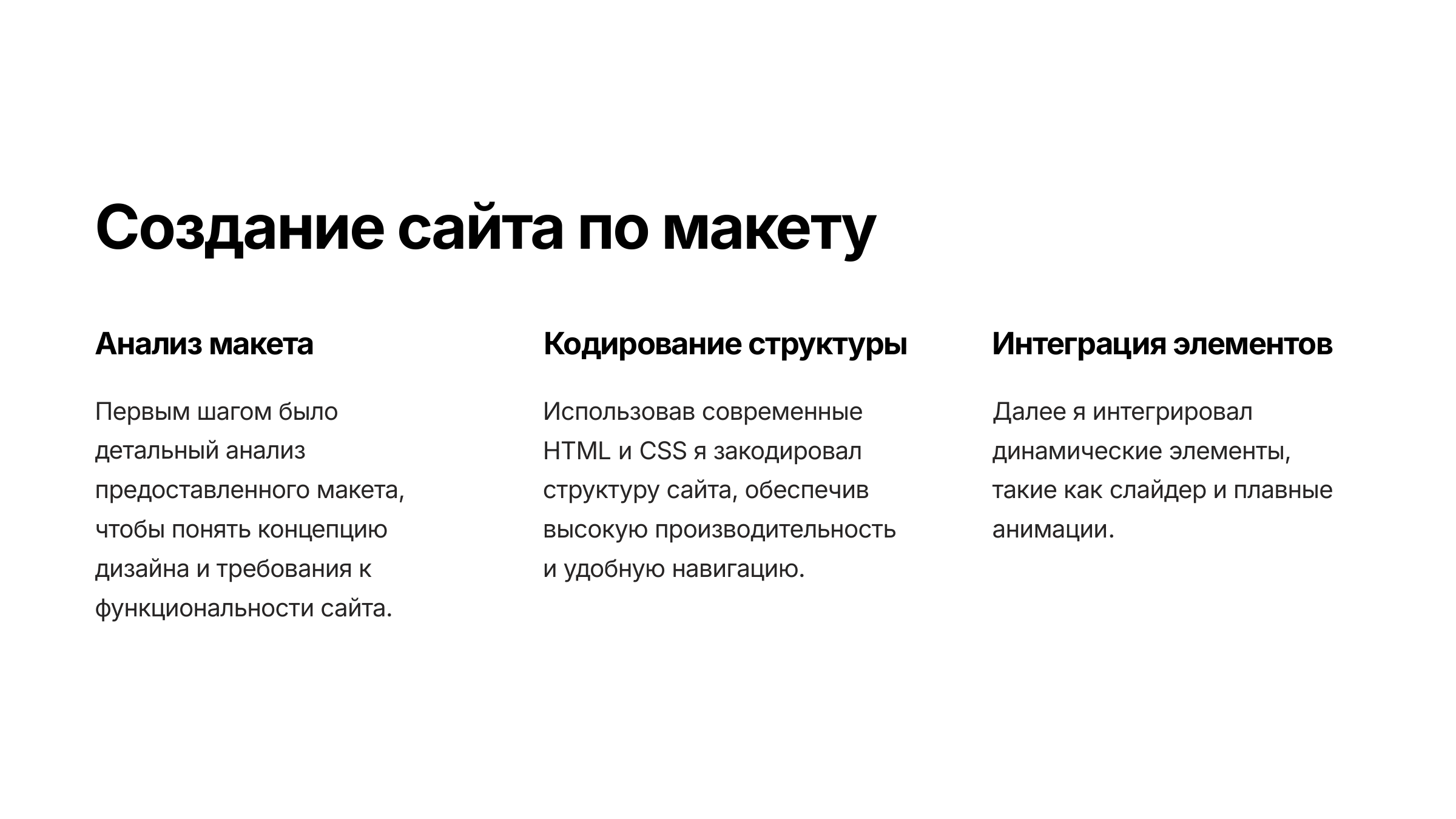

Создание сайта по макету
Анализ макета
Кодирование структуры
Интеграция элементов
Первым шагом было детальный анализ предоставленного макета, чтобы понять концепцию дизайна и требования к функциональности сайта.
Использовав современные HTML и CSS я закодировал структуру сайта, обеспечив высокую производительность и удобную навигацию.
Далее я интегрировал динамические элементы, такие как слайдер и плавные анимации.